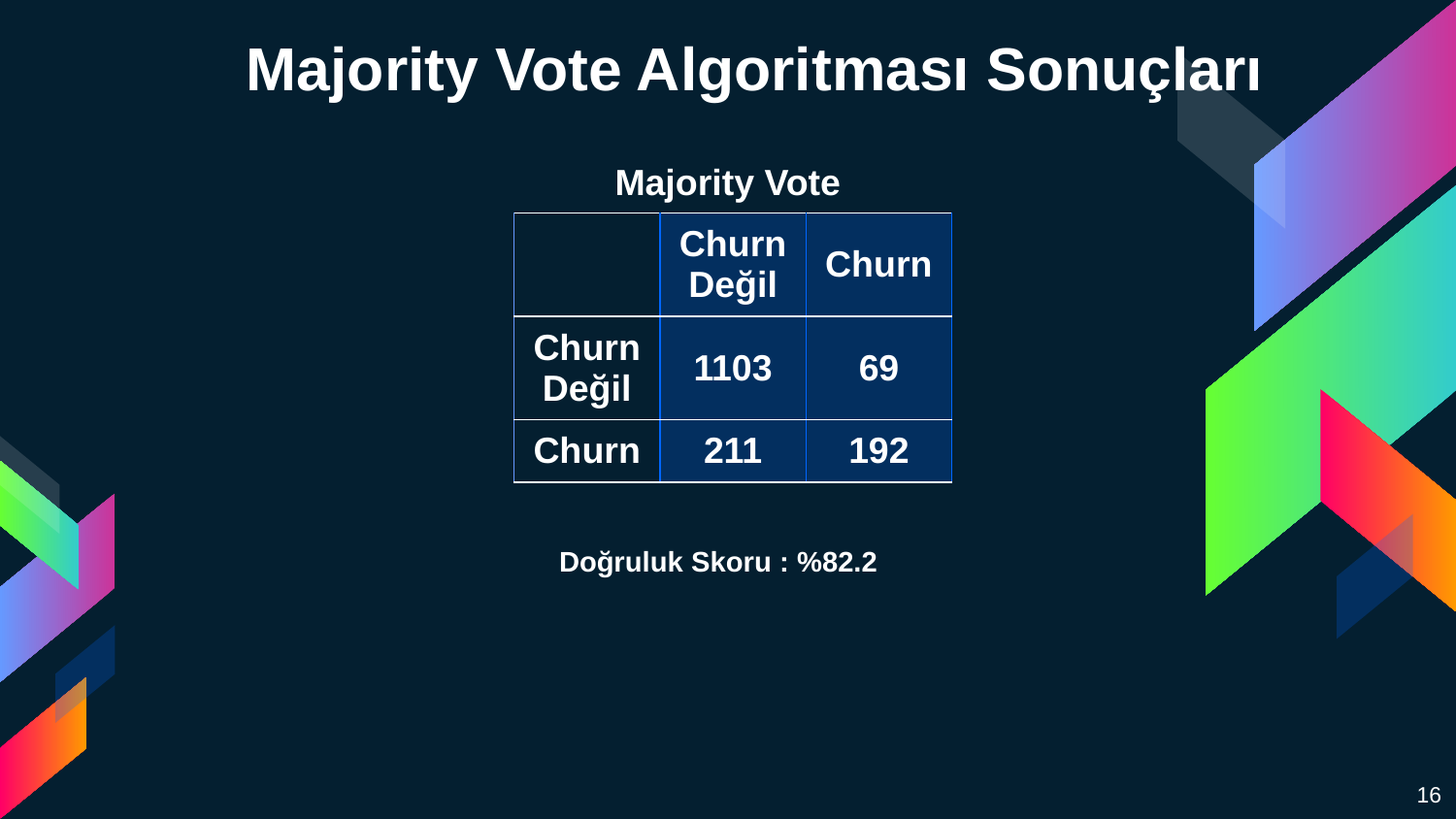

# Majority Vote Algoritması Sonuçları
Majority Vote
|  | Churn Değil | Churn |
| --- | --- | --- |
| Churn Değil | 1103 | 69 |
| Churn | 211 | 192 |
Doğruluk Skoru : %82.2
16